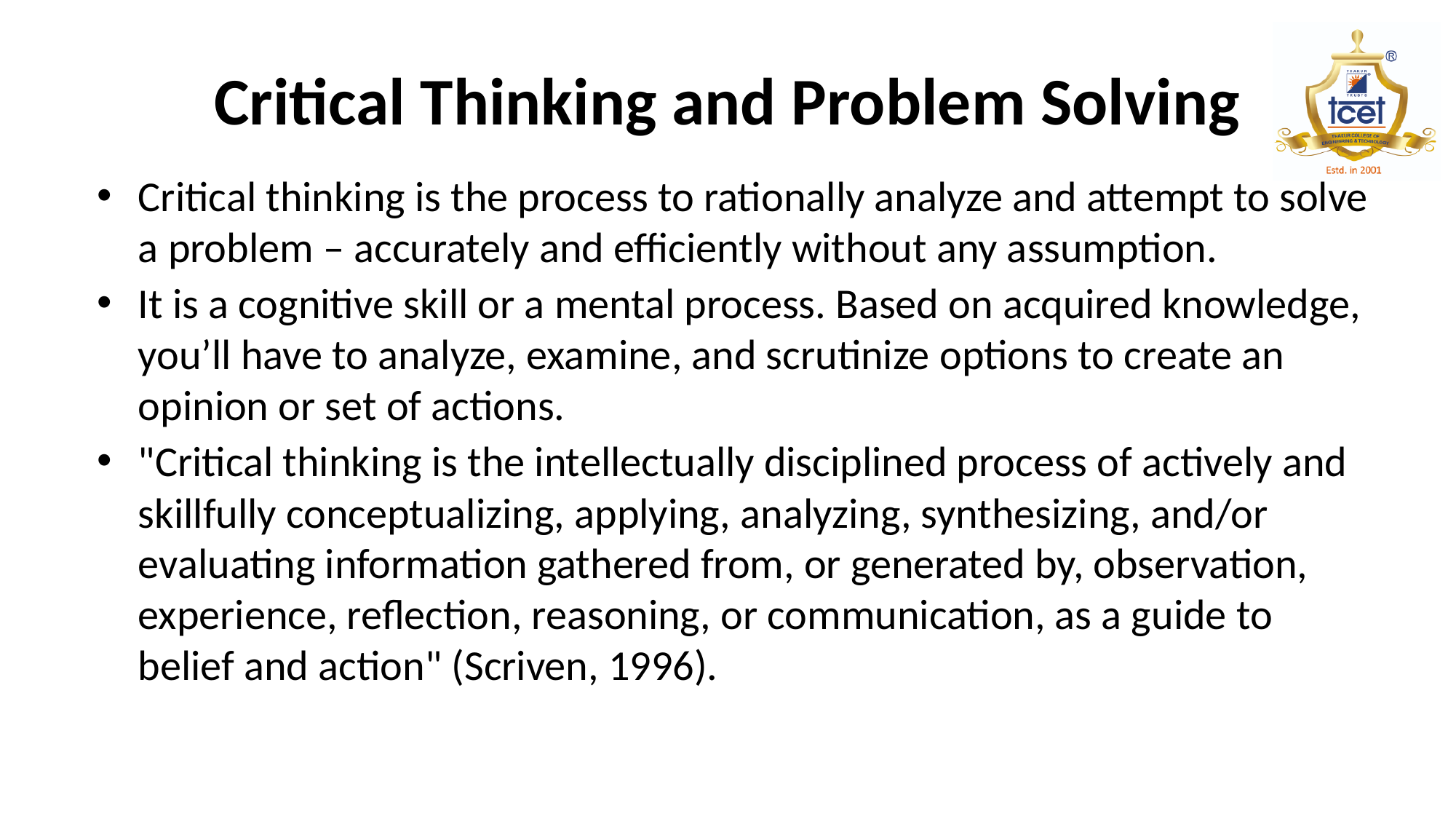

# Critical Thinking and Problem Solving
Critical thinking is the process to rationally analyze and attempt to solve a problem – accurately and efficiently without any assumption.
It is a cognitive skill or a mental process. Based on acquired knowledge, you’ll have to analyze, examine, and scrutinize options to create an opinion or set of actions.
"Critical thinking is the intellectually disciplined process of actively and skillfully conceptualizing, applying, analyzing, synthesizing, and/or evaluating information gathered from, or generated by, observation, experience, reflection, reasoning, or communication, as a guide to belief and action" (Scriven, 1996).